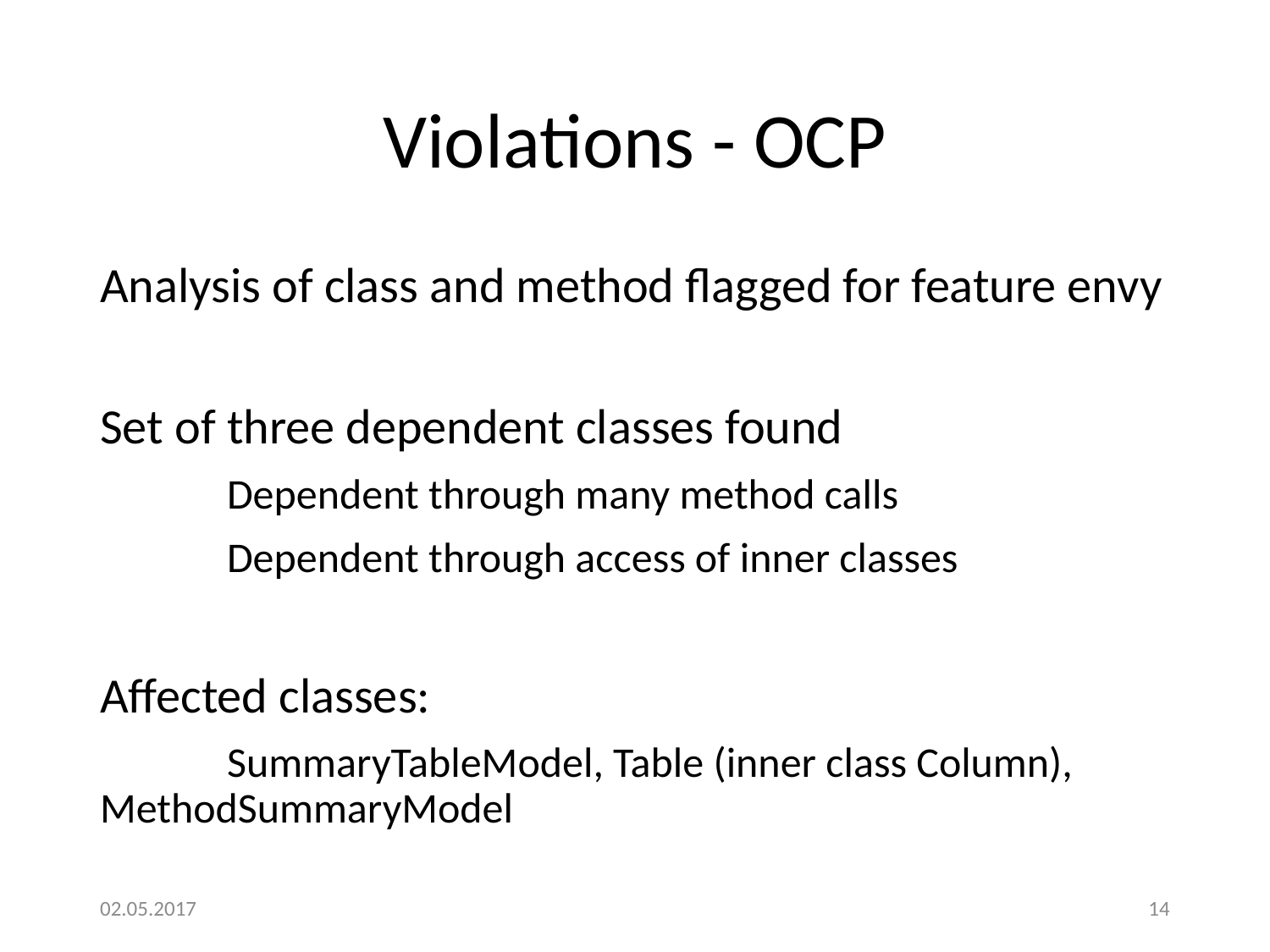

# Violations - OCP
Analysis of class and method flagged for feature envy

Set of three dependent classes found
	Dependent through many method calls
	Dependent through access of inner classes

Affected classes:
	SummaryTableModel, Table (inner class Column), 	MethodSummaryModel
02.05.2017
14